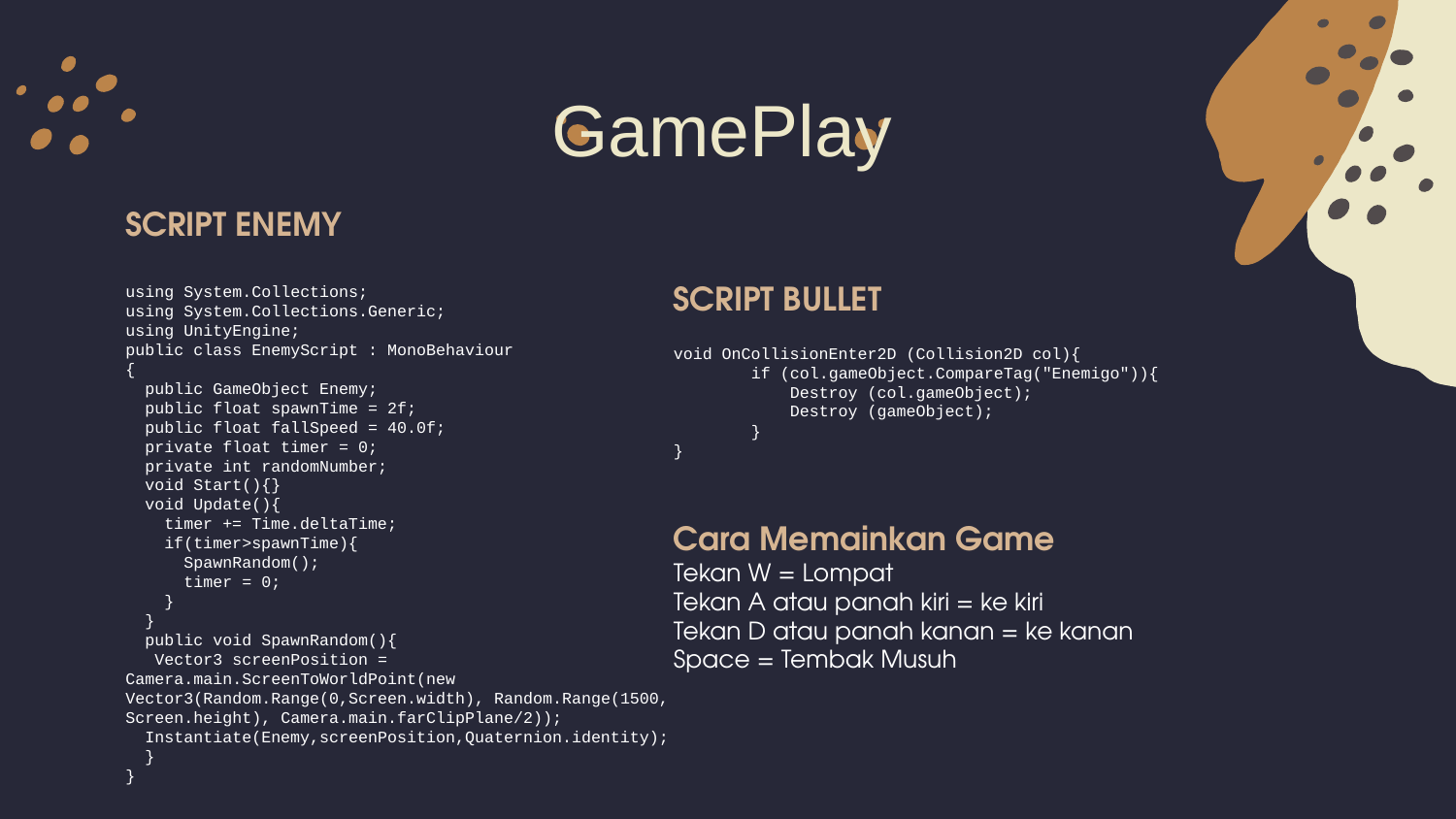

# GamePlay

SCRIPT ENEMY

using System.Collections;
using System.Collections.Generic;
using UnityEngine;
public class EnemyScript : MonoBehaviour
{
  public GameObject Enemy;
  public float spawnTime = 2f;
  public float fallSpeed = 40.0f;
  private float timer = 0;
  private int randomNumber;
  void Start(){}
  void Update(){
    timer += Time.deltaTime;
    if(timer>spawnTime){
      SpawnRandom();
      timer = 0;
    }
  }
  public void SpawnRandom(){
   Vector3 screenPosition = Camera.main.ScreenToWorldPoint(new Vector3(Random.Range(0,Screen.width), Random.Range(1500, Screen.height), Camera.main.farClipPlane/2));
  Instantiate(Enemy,screenPosition,Quaternion.identity);
  }
}
SCRIPT BULLET

void OnCollisionEnter2D (Collision2D col){
        if (col.gameObject.CompareTag("Enemigo")){
            Destroy (col.gameObject);
            Destroy (gameObject);
        }
}
Cara Memainkan Game
Tekan W = Lompat
Tekan A atau panah kiri = ke kiri
Tekan D atau panah kanan = ke kanan
Space = Tembak Musuh